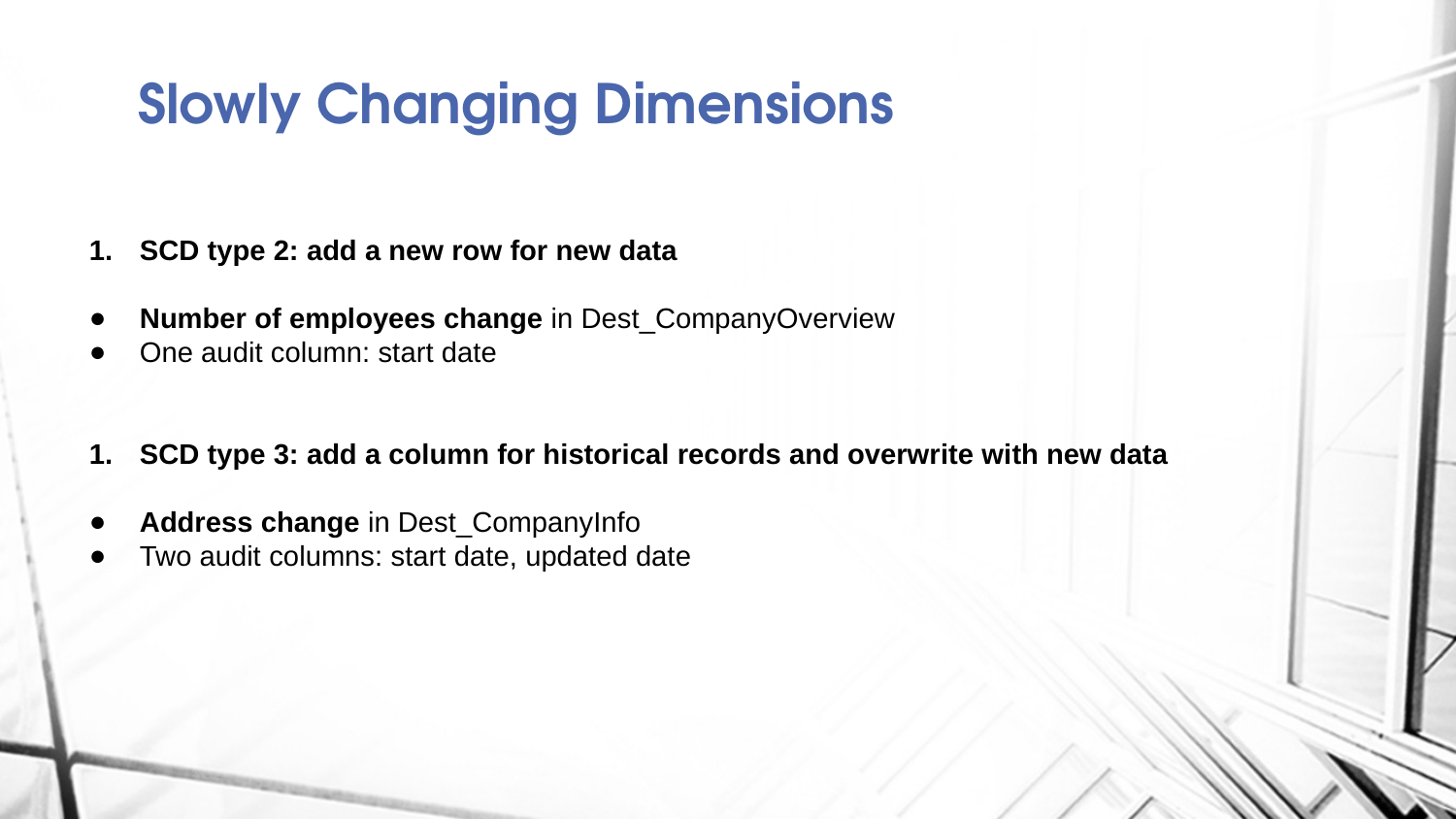

# Slowly Changing Dimensions

SCD type 2: add a new row for new data

Number of employees change in Dest_CompanyOverview
One audit column: start date

SCD type 3: add a column for historical records and overwrite with new data

Address change in Dest_CompanyInfo
Two audit columns: start date, updated date